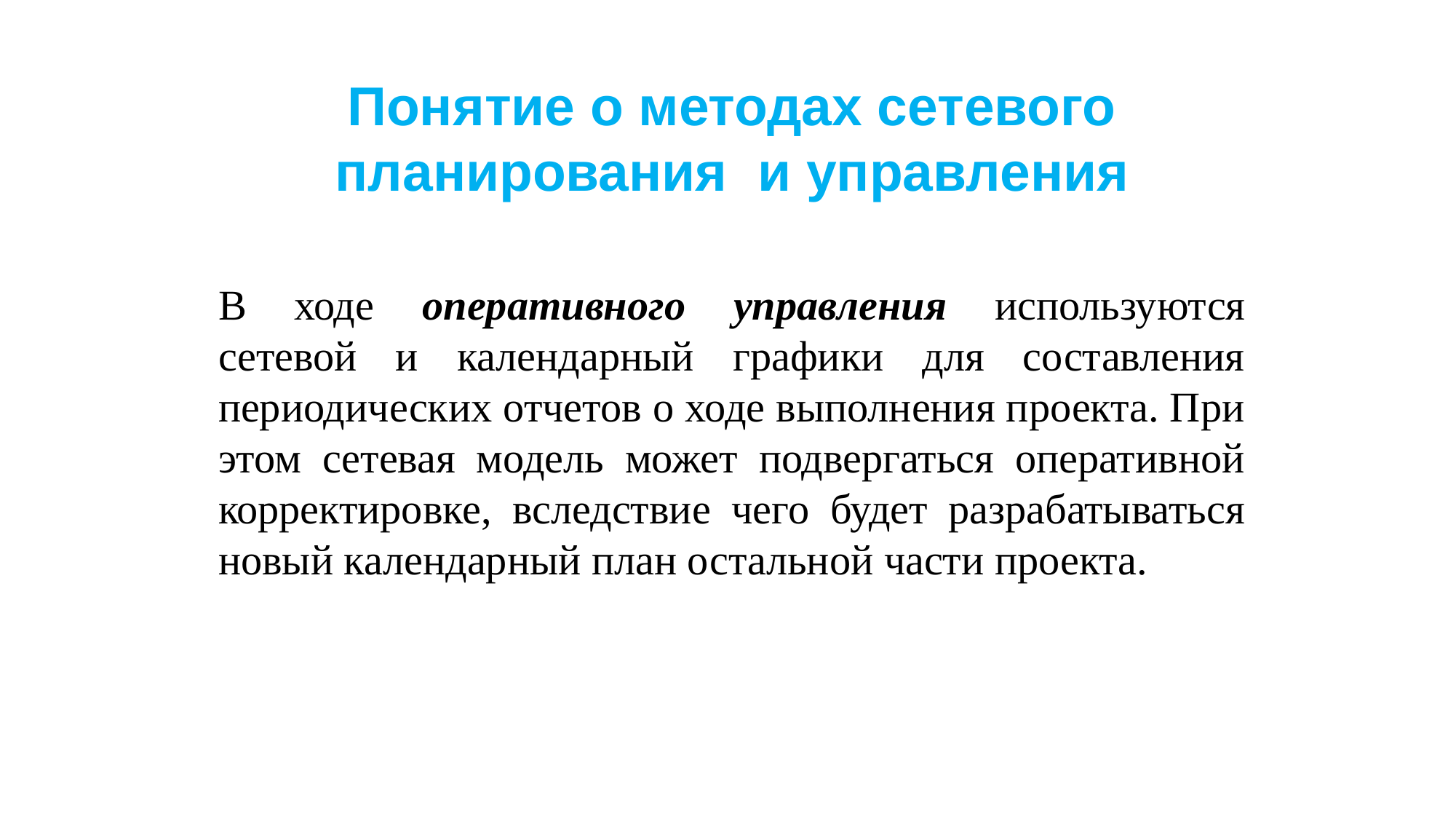

Понятие о методах сетевого планирования  и управления
В ходе оперативного управления используются сетевой и календарный графики для составления периодических отчетов о ходе выполнения проекта. При этом сетевая модель может подвергаться оперативной корректировке, вследствие чего будет разрабатываться новый календарный план остальной части проекта.